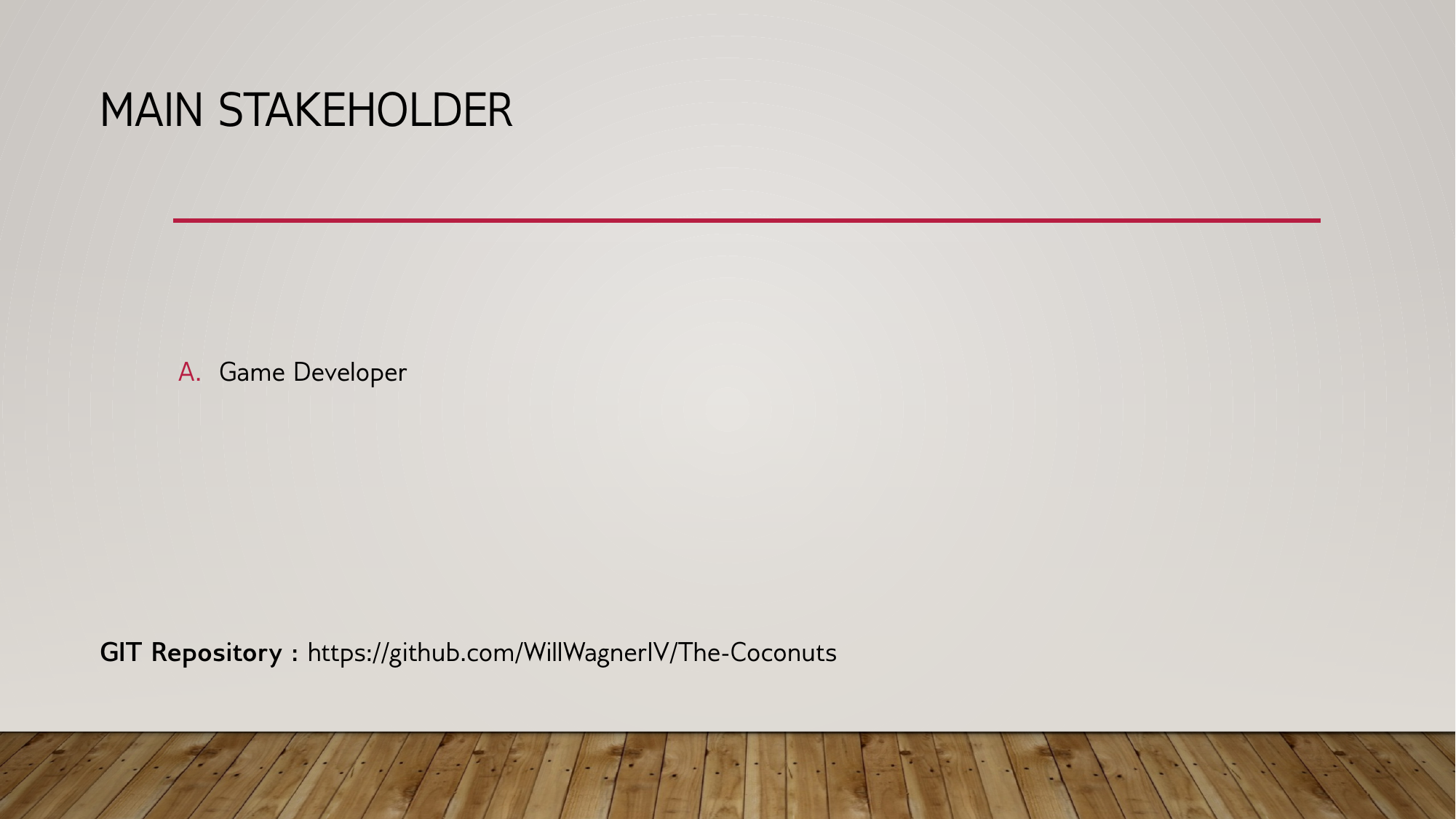

# Main Stakeholder
Game Developer
GIT Repository : https://github.com/WillWagnerIV/The-Coconuts